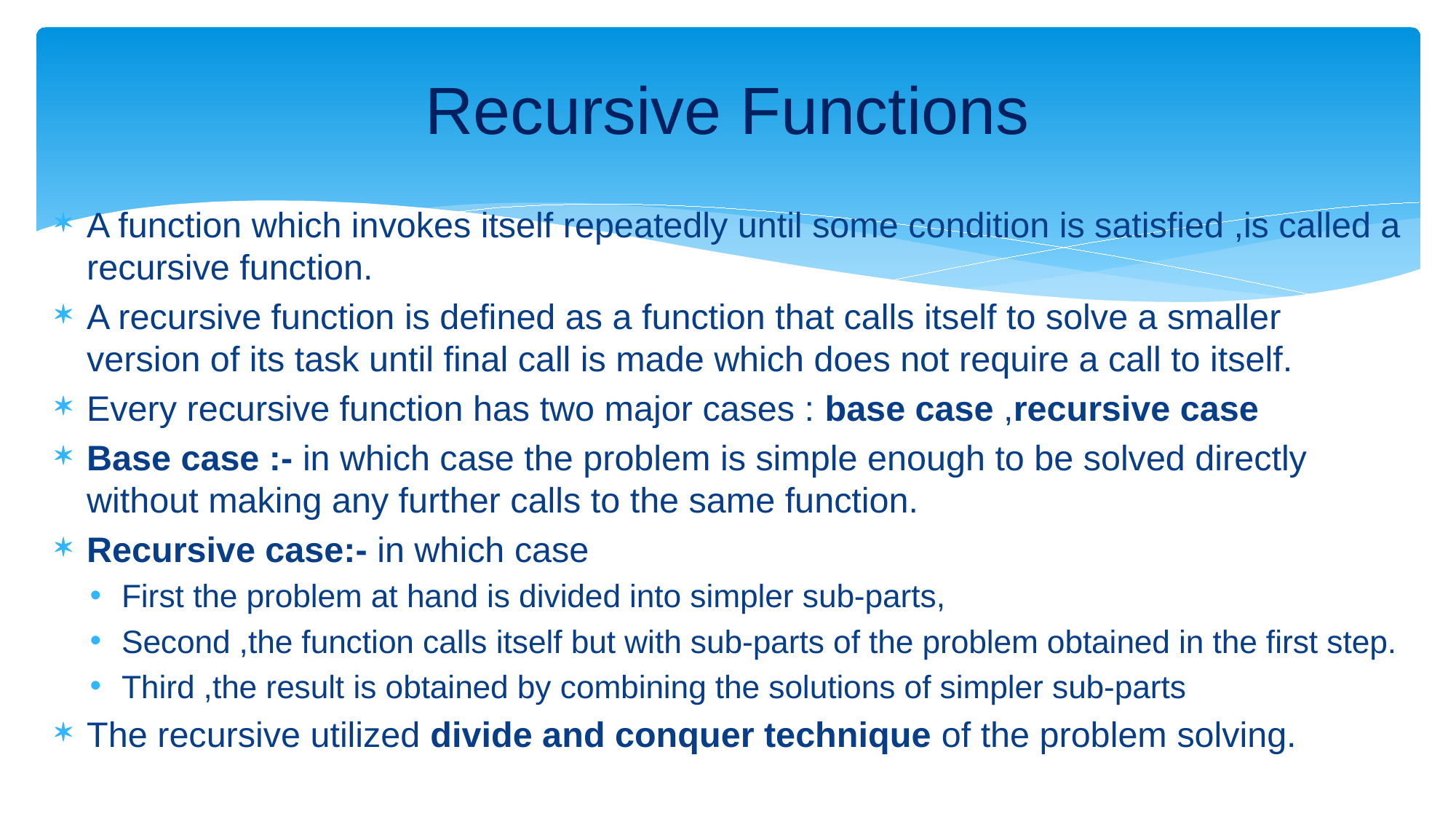

# Recursive Functions
A function which invokes itself repeatedly until some condition is satisfied ,is called a recursive function.
A recursive function is defined as a function that calls itself to solve a smaller version of its task until final call is made which does not require a call to itself.
Every recursive function has two major cases : base case ,recursive case
Base case :- in which case the problem is simple enough to be solved directly without making any further calls to the same function.
Recursive case:- in which case
First the problem at hand is divided into simpler sub-parts,
Second ,the function calls itself but with sub-parts of the problem obtained in the first step.
Third ,the result is obtained by combining the solutions of simpler sub-parts
The recursive utilized divide and conquer technique of the problem solving.